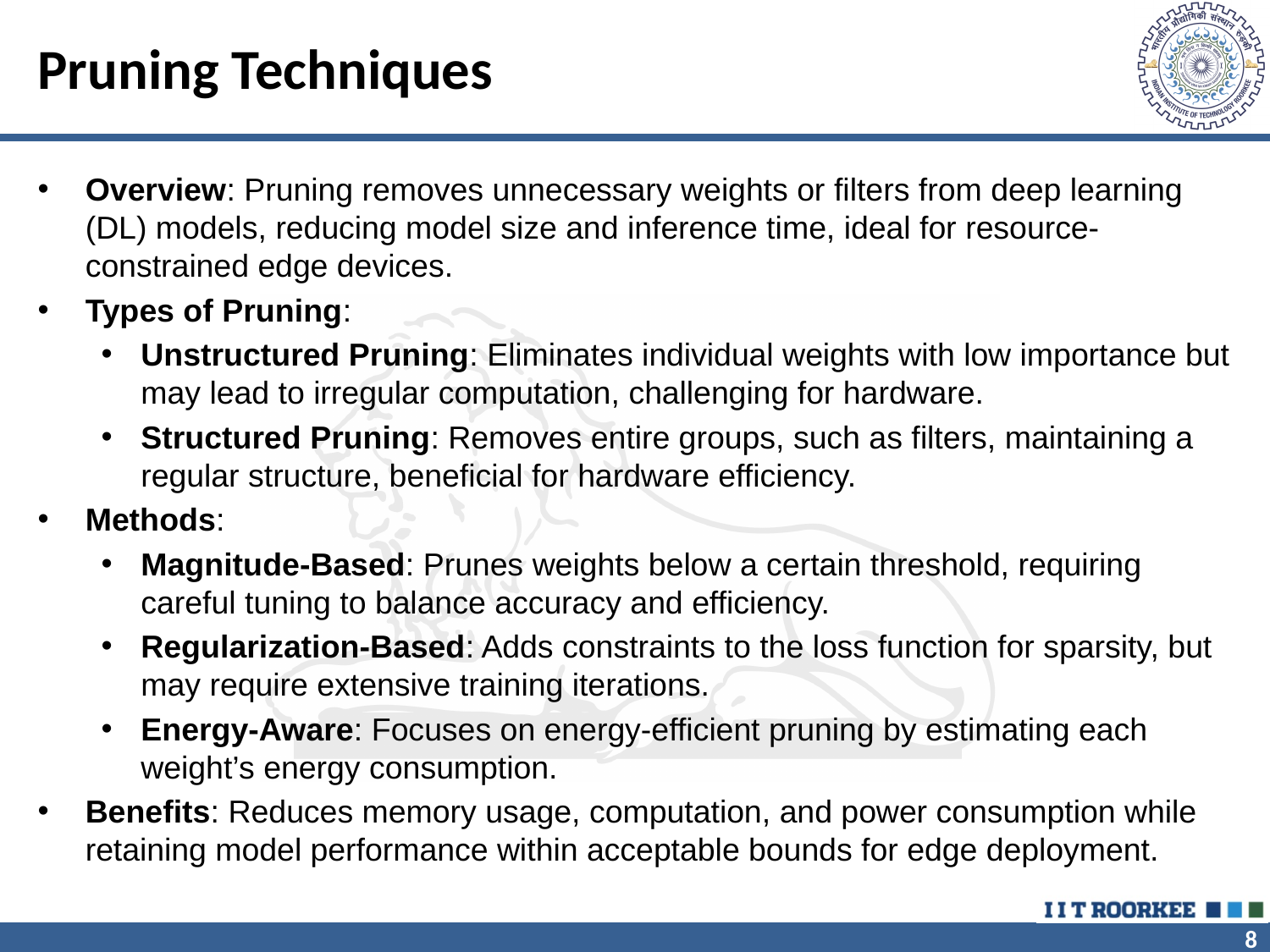

# Pruning Techniques
Overview: Pruning removes unnecessary weights or filters from deep learning (DL) models, reducing model size and inference time, ideal for resource-constrained edge devices.
Types of Pruning:
Unstructured Pruning: Eliminates individual weights with low importance but may lead to irregular computation, challenging for hardware.
Structured Pruning: Removes entire groups, such as filters, maintaining a regular structure, beneficial for hardware efficiency.
Methods:
Magnitude-Based: Prunes weights below a certain threshold, requiring careful tuning to balance accuracy and efficiency.
Regularization-Based: Adds constraints to the loss function for sparsity, but may require extensive training iterations.
Energy-Aware: Focuses on energy-efficient pruning by estimating each weight’s energy consumption.
Benefits: Reduces memory usage, computation, and power consumption while retaining model performance within acceptable bounds for edge deployment.